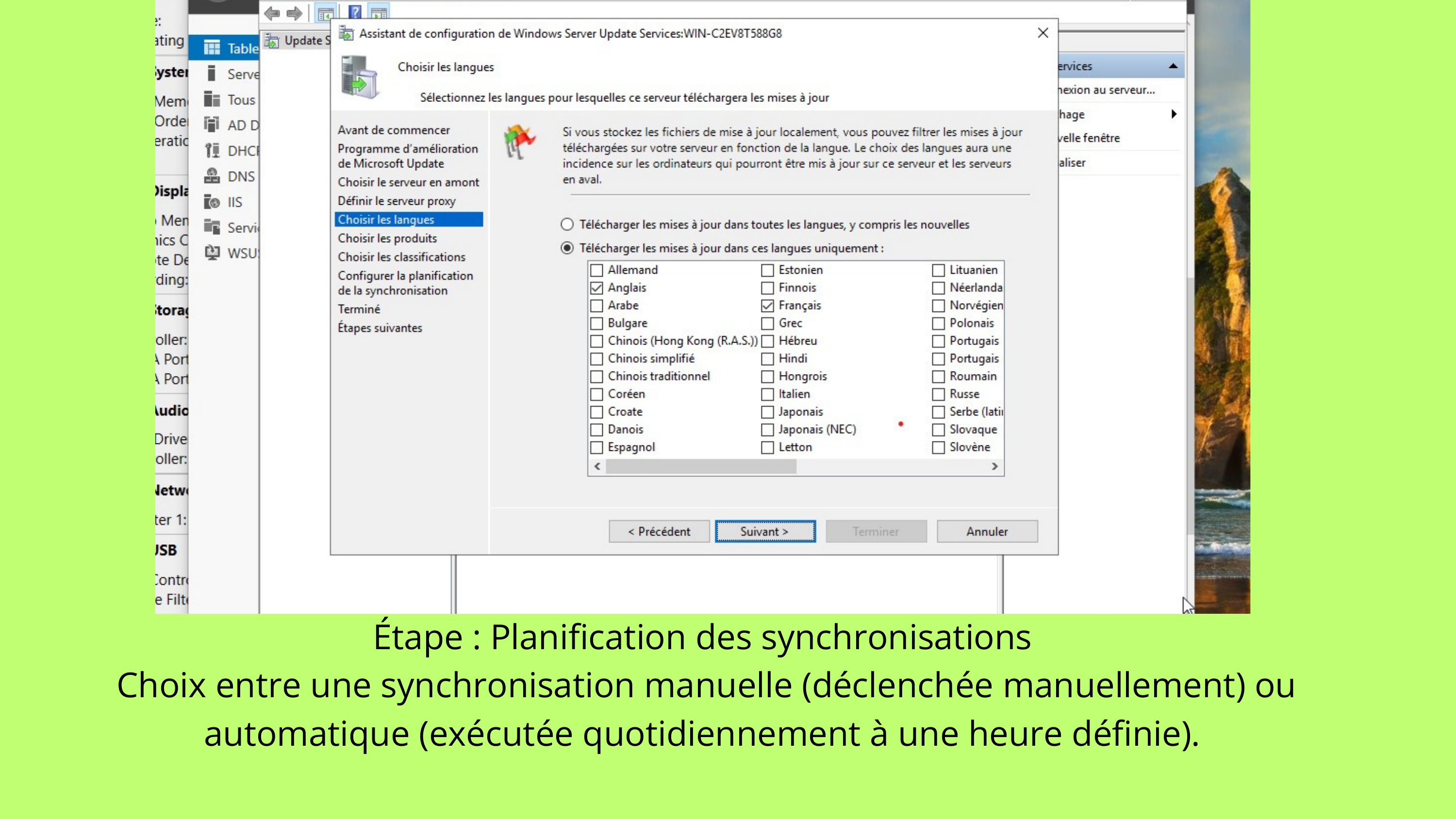

Étape : Planification des synchronisations
 Choix entre une synchronisation manuelle (déclenchée manuellement) ou automatique (exécutée quotidiennement à une heure définie).